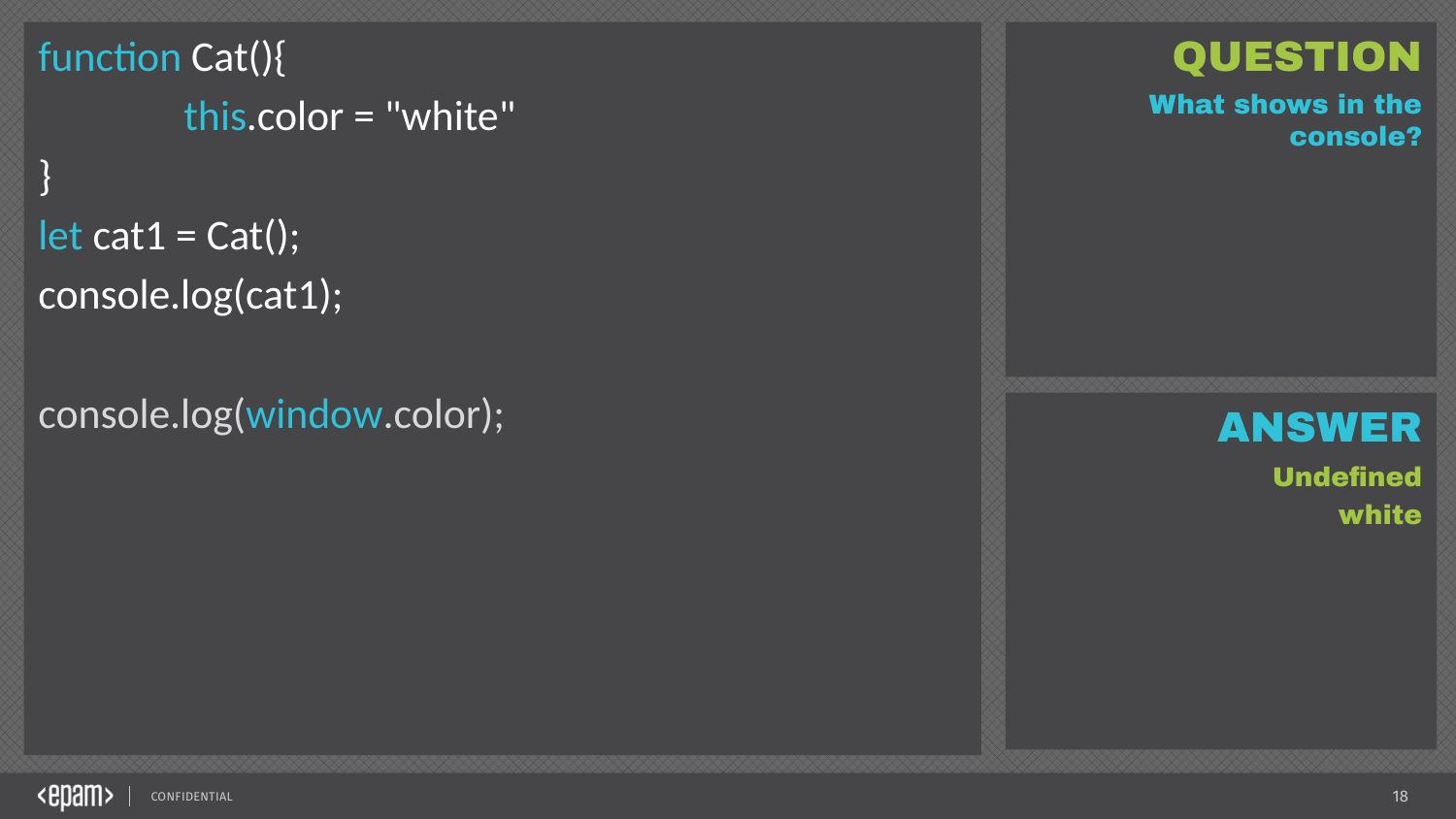

function Cat(){
	this.color = "white"
}
let cat1 = Cat();
console.log(cat1);

console.log(window.color);
What shows in the console?

Undefined
white